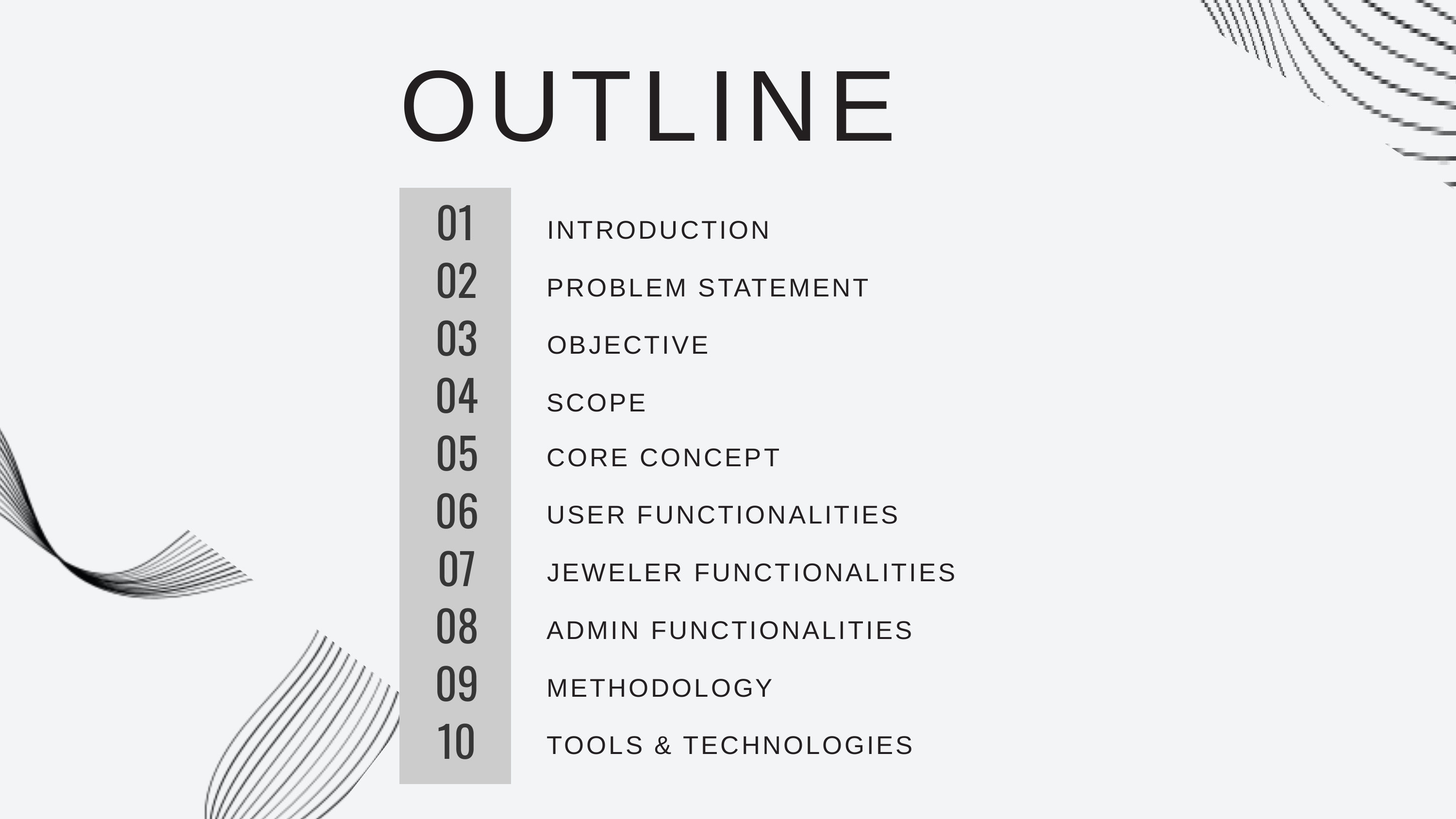

OUTLINE

01
INTRODUCTION
02
PROBLEM STATEMENT
03
OBJECTIVE
04
SCOPE
05
CORE CONCEPT

06
USER FUNCTIONALITIES
07
JEWELER FUNCTIONALITIES
08
ADMIN FUNCTIONALITIES
09
METHODOLOGY
10
TOOLS & TECHNOLOGIES